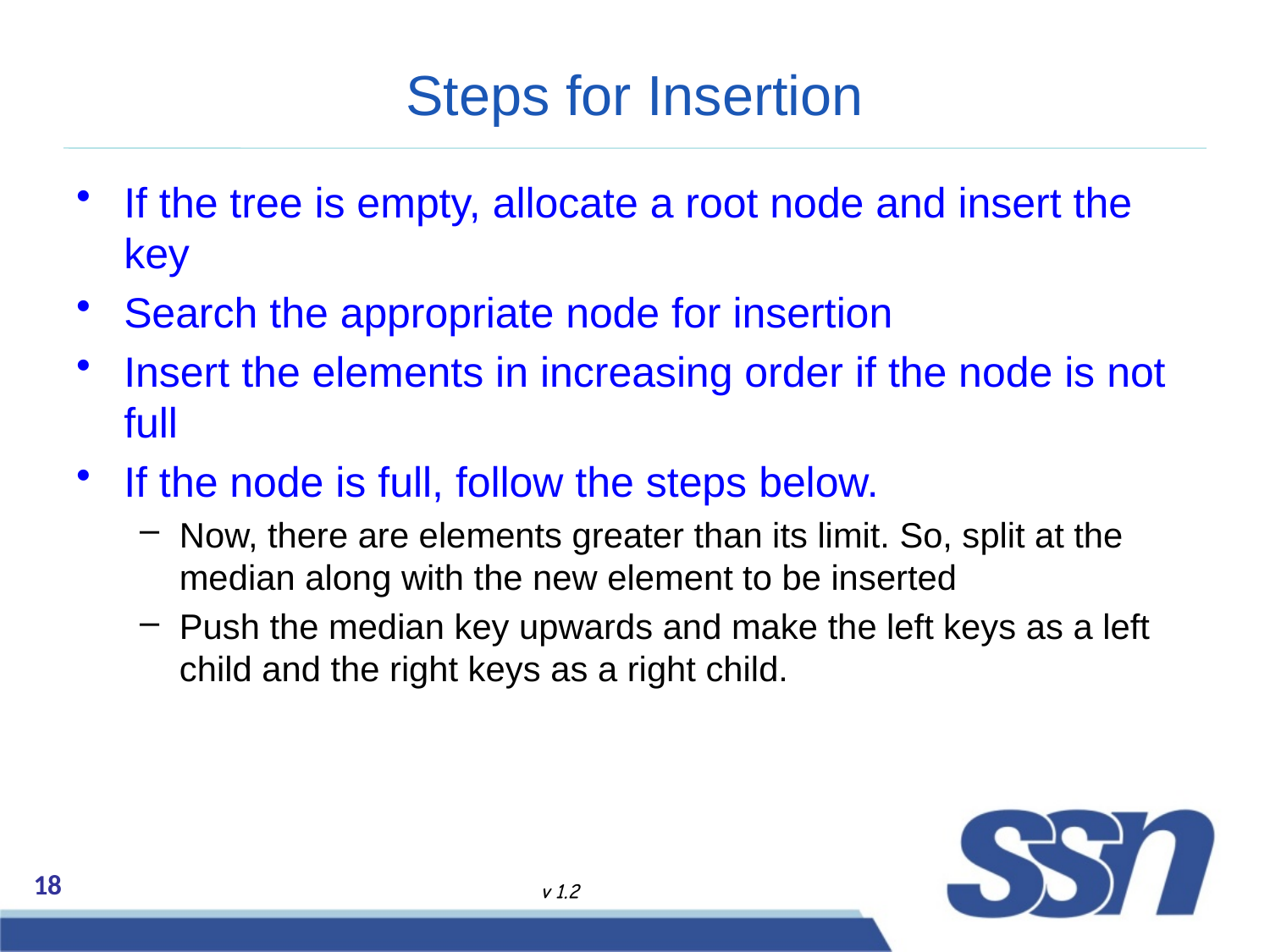

# Steps for Insertion
If the tree is empty, allocate a root node and insert the key
Search the appropriate node for insertion
Insert the elements in increasing order if the node is not full
If the node is full, follow the steps below.
Now, there are elements greater than its limit. So, split at the median along with the new element to be inserted
Push the median key upwards and make the left keys as a left child and the right keys as a right child.